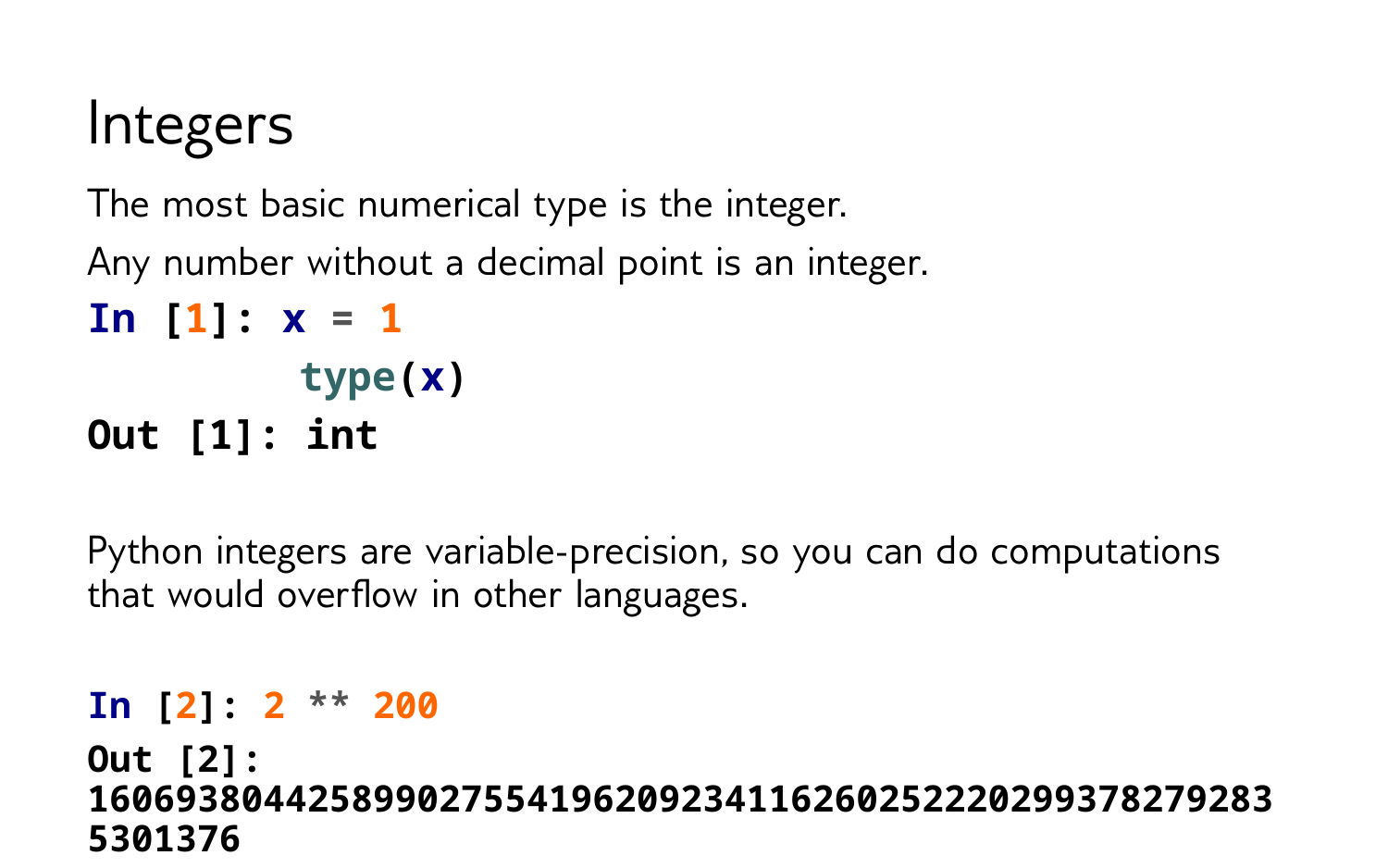

# Integers
The most basic numerical type is the integer.
Any number without a decimal point is an integer.
In [1]: x = 1
	   type(x)
Out [1]: int

Python integers are variable-precision, so you can do computations that would overflow in other languages.

In [2]: 2 ** 200
Out [2]: 1606938044258990275541962092341162602522202993782792835301376